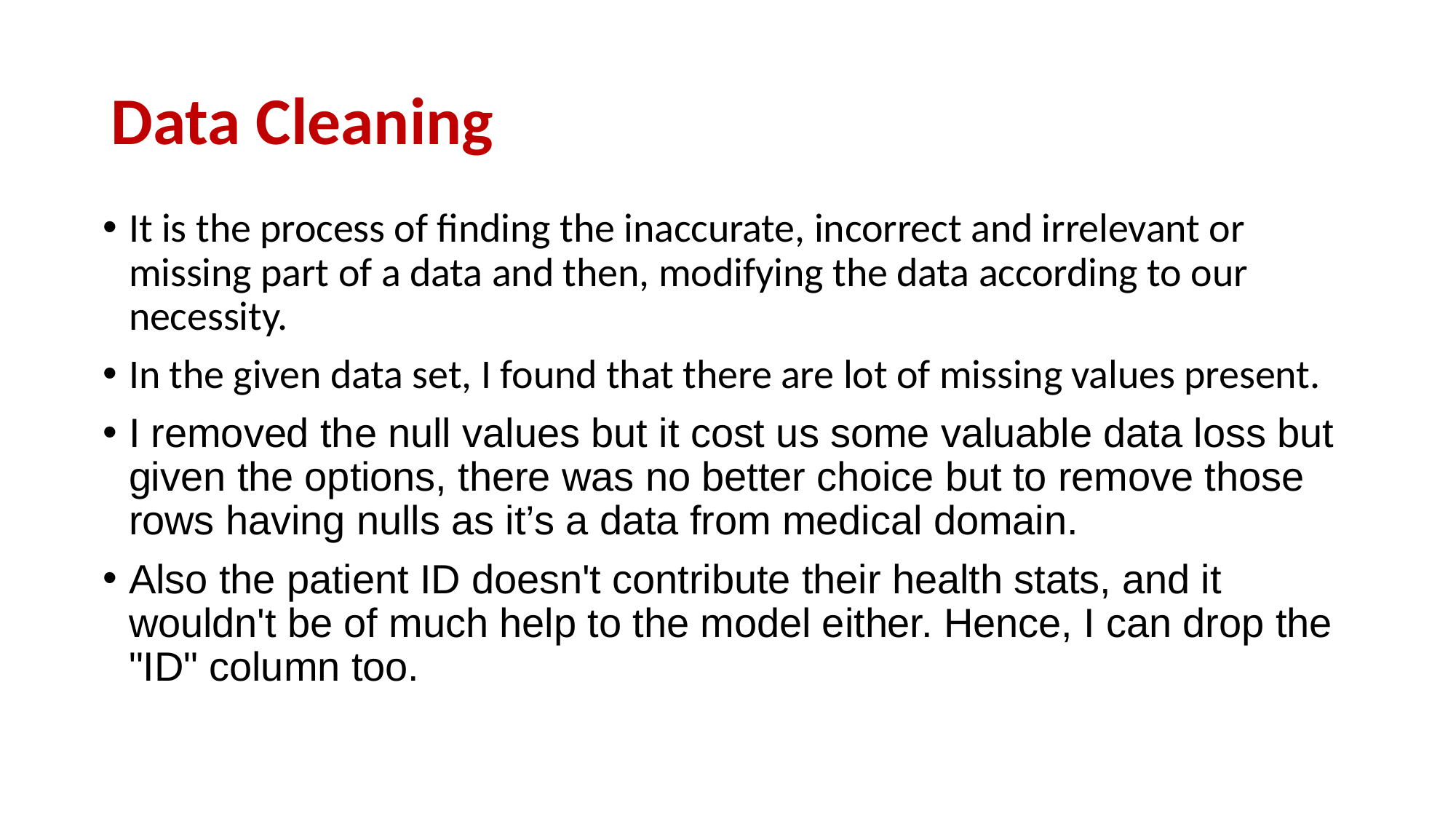

# Data Cleaning
It is the process of finding the inaccurate, incorrect and irrelevant or missing part of a data and then, modifying the data according to our necessity.
In the given data set, I found that there are lot of missing values present.
I removed the null values but it cost us some valuable data loss but given the options, there was no better choice but to remove those rows having nulls as it’s a data from medical domain.
Also the patient ID doesn't contribute their health stats, and it wouldn't be of much help to the model either. Hence, I can drop the "ID" column too.